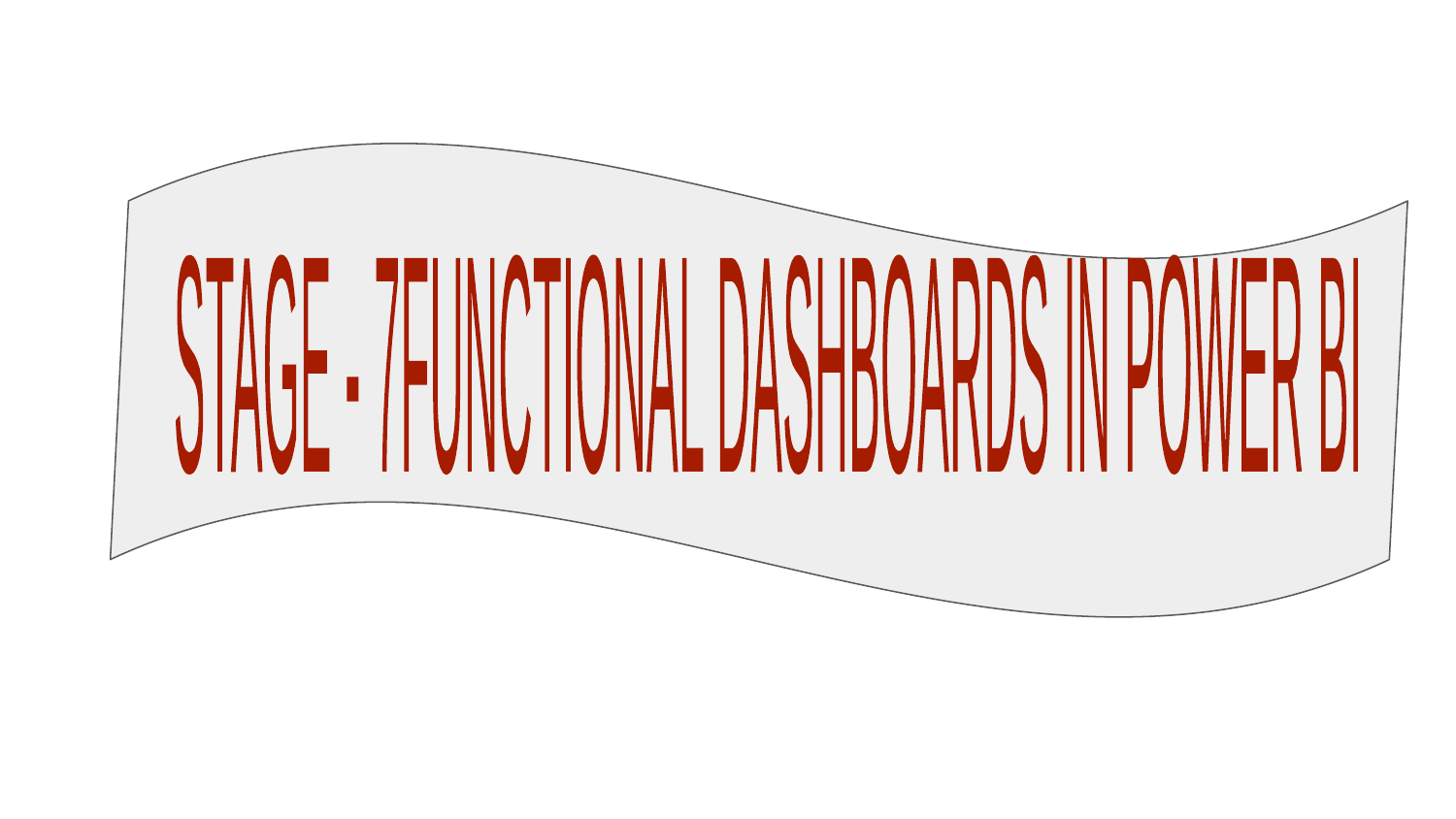

STAGE - 7
FUNCTIONAL DASHBOARDS IN POWER BI